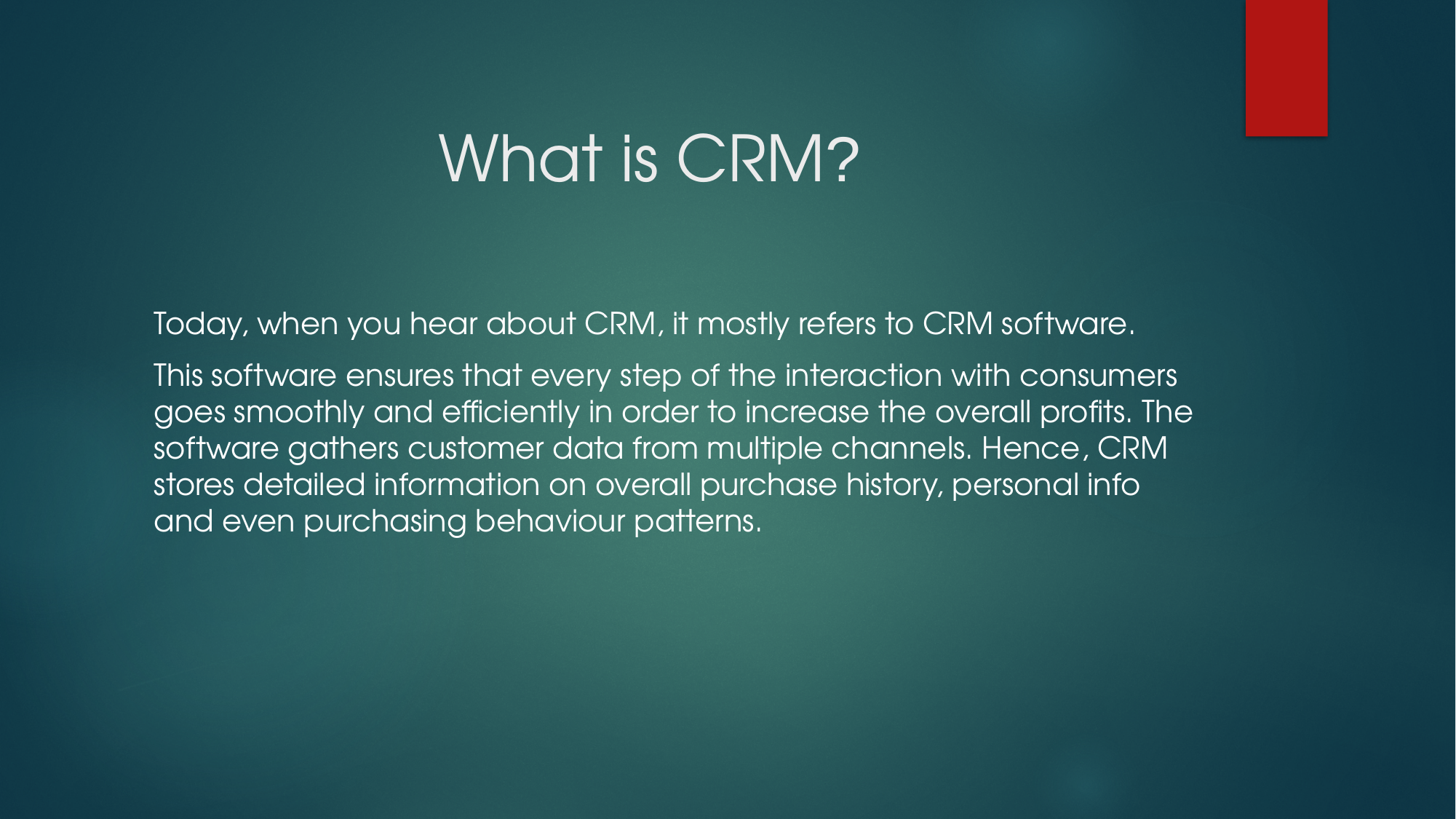

# What is CRM?
Today, when you hear about CRM, it mostly refers to CRM software.
This software ensures that every step of the interaction with consumers goes smoothly and efficiently in order to increase the overall profits. The software gathers customer data from multiple channels. Hence, CRM stores detailed information on overall purchase history, personal info and even purchasing behaviour patterns.